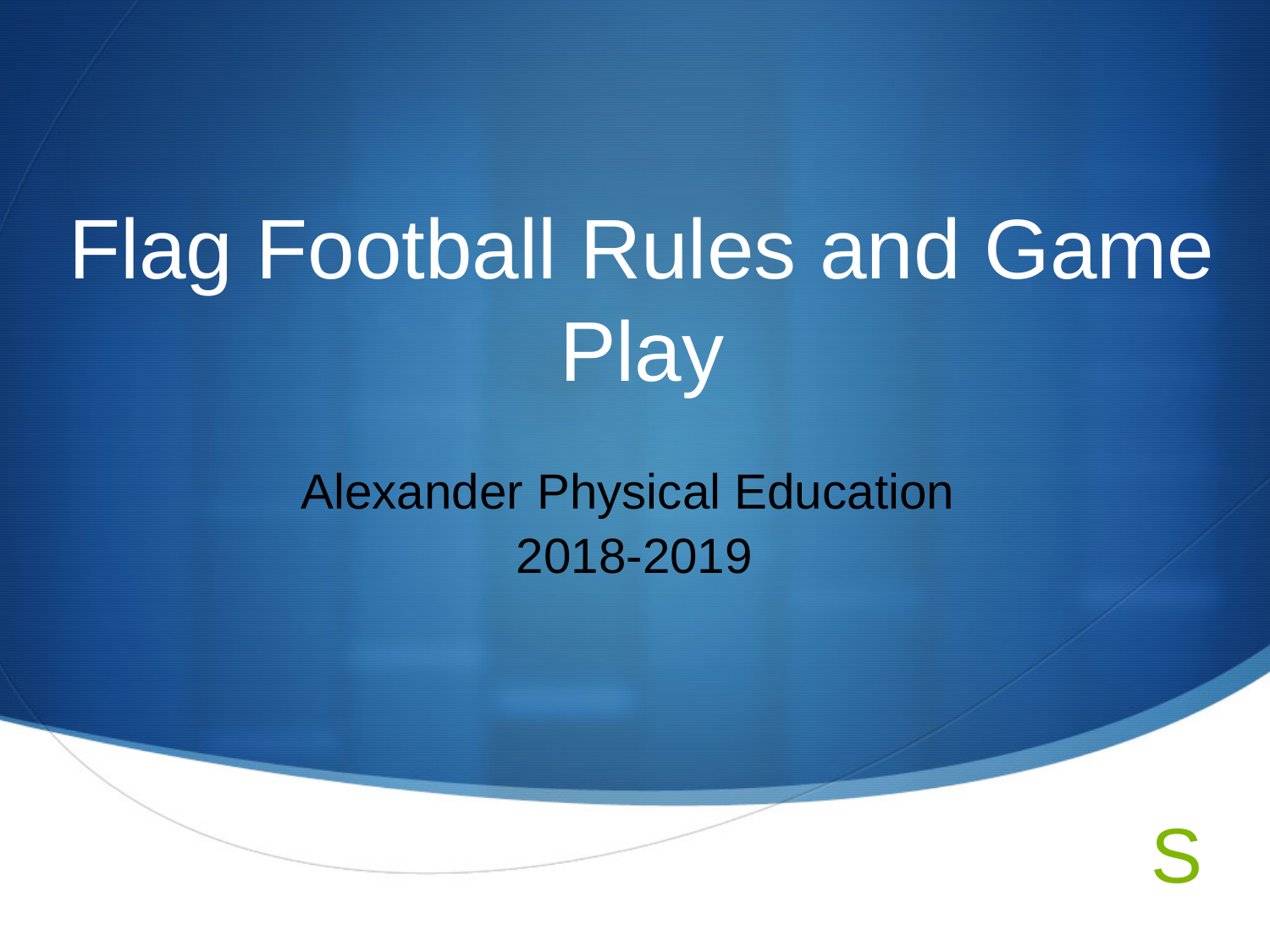

# Flag Football Rules and Game Play
Alexander Physical Education
2018-2019